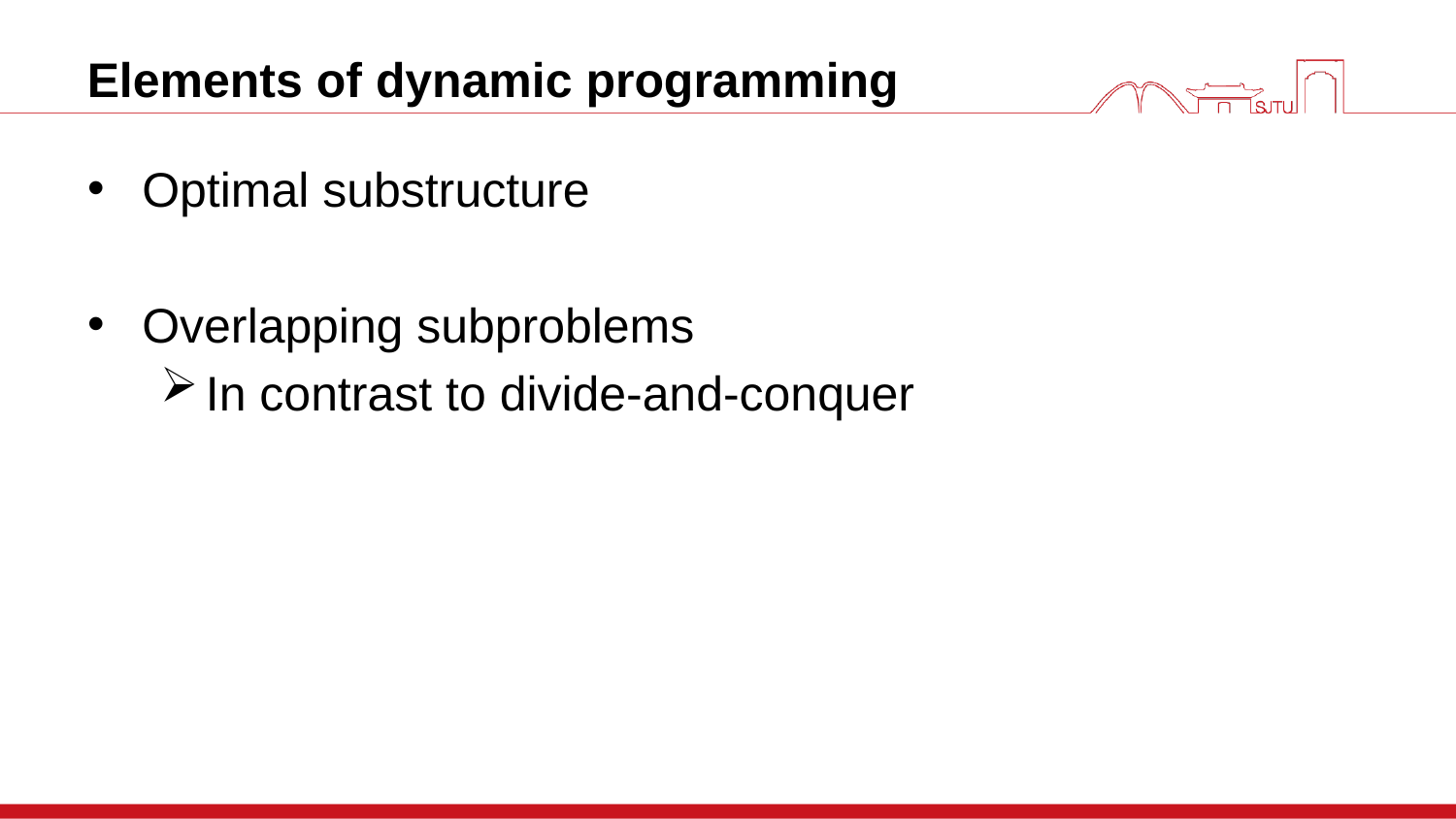

# Elements of dynamic programming
Optimal substructure

Overlapping subproblems
In contrast to divide-and-conquer